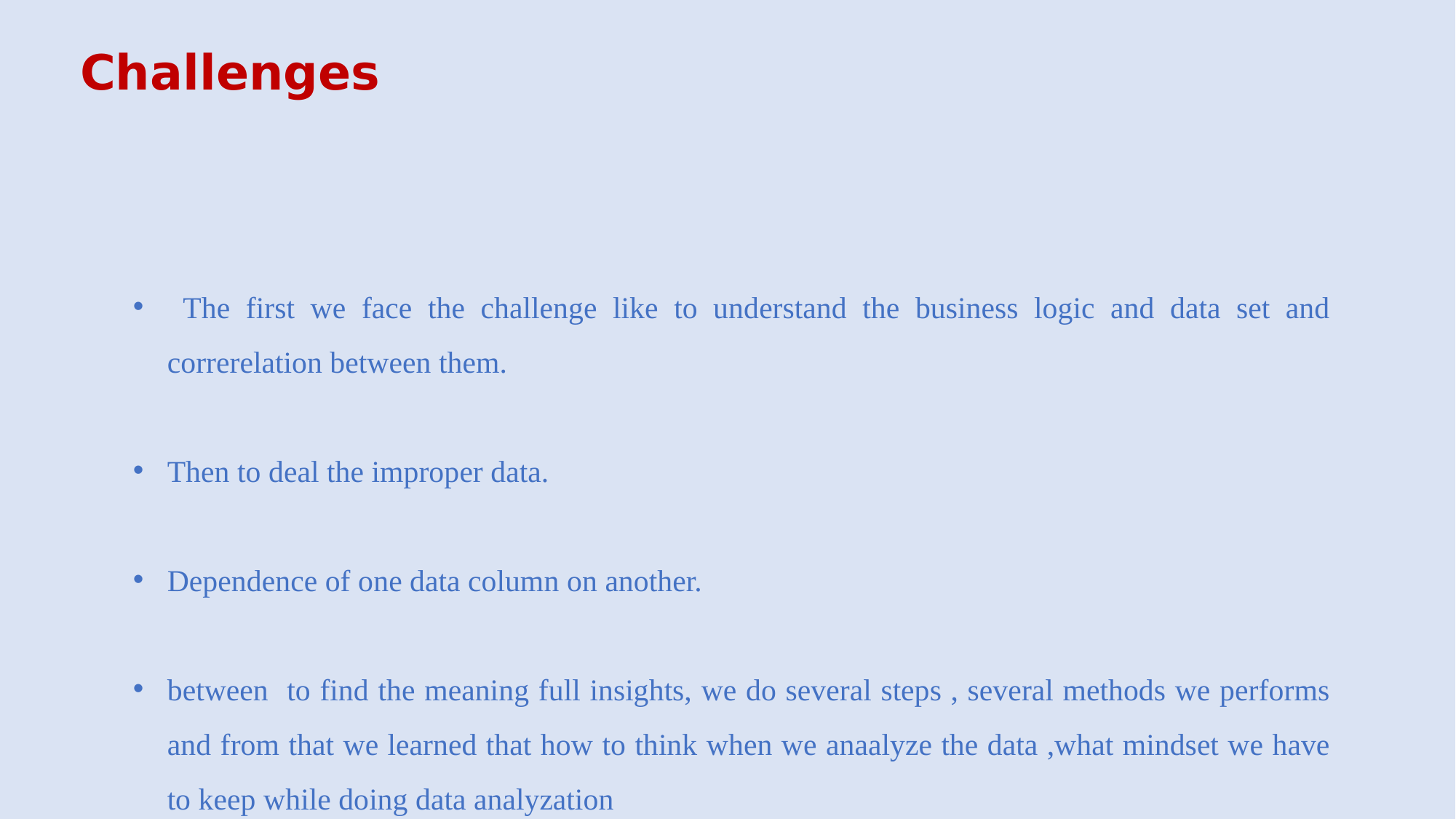

Challenges
 The first we face the challenge like to understand the business logic and data set and correrelation between them.

Then to deal the improper data.

Dependence of one data column on another.

between  to find the meaning full insights, we do several steps , several methods we performs and from that we learned that how to think when we anaalyze the data ,what mindset we have to keep while doing data analyzation